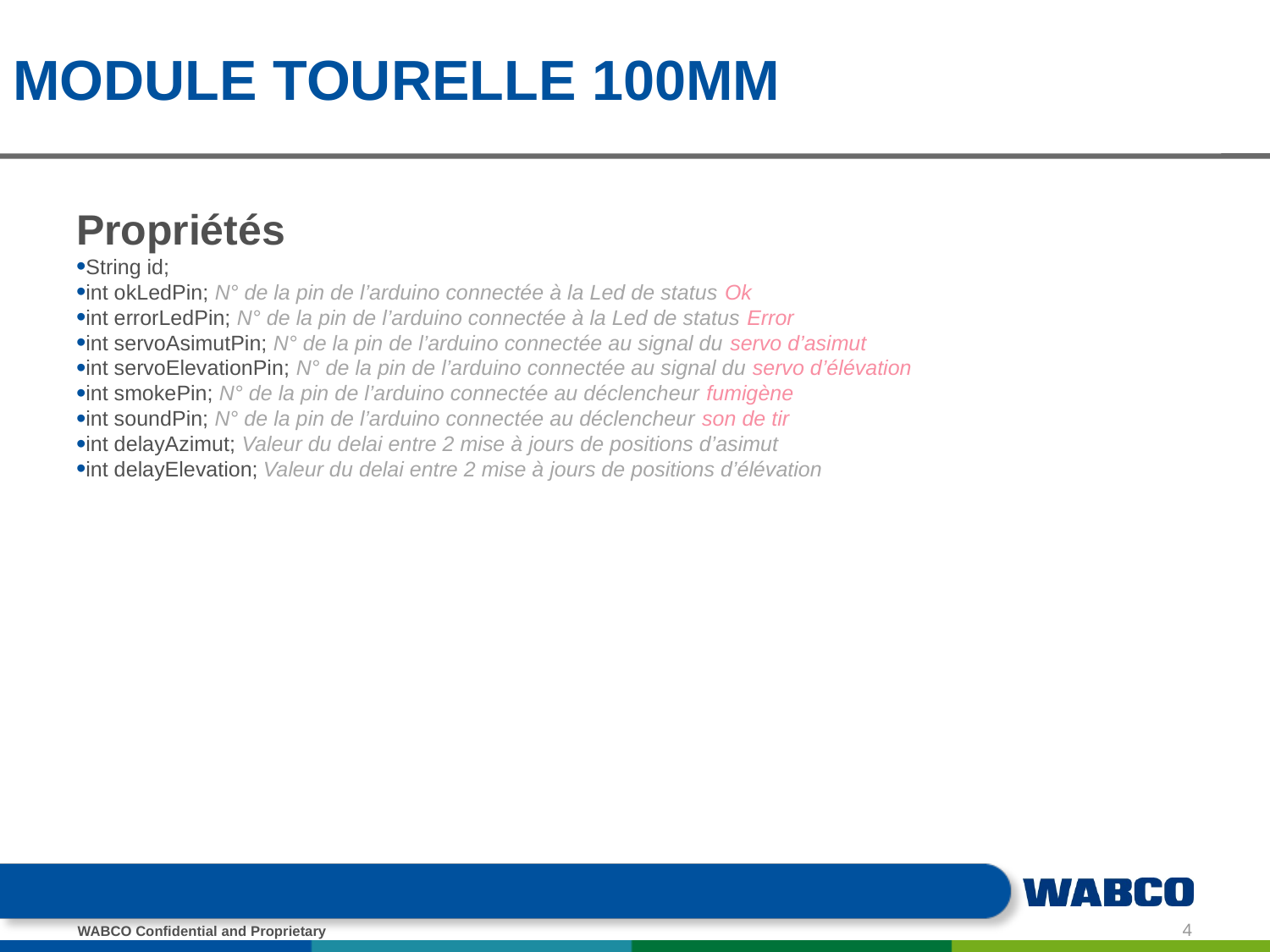

# MODULE TOURELLE 100mm
Propriétés
String id;
int okLedPin; N° de la pin de l’arduino connectée à la Led de status Ok
int errorLedPin; N° de la pin de l’arduino connectée à la Led de status Error
int servoAsimutPin; N° de la pin de l’arduino connectée au signal du servo d’asimut
int servoElevationPin; N° de la pin de l’arduino connectée au signal du servo d’élévation
int smokePin; N° de la pin de l’arduino connectée au déclencheur fumigène
int soundPin; N° de la pin de l’arduino connectée au déclencheur son de tir
int delayAzimut; Valeur du delai entre 2 mise à jours de positions d’asimut
int delayElevation; Valeur du delai entre 2 mise à jours de positions d’élévation

4